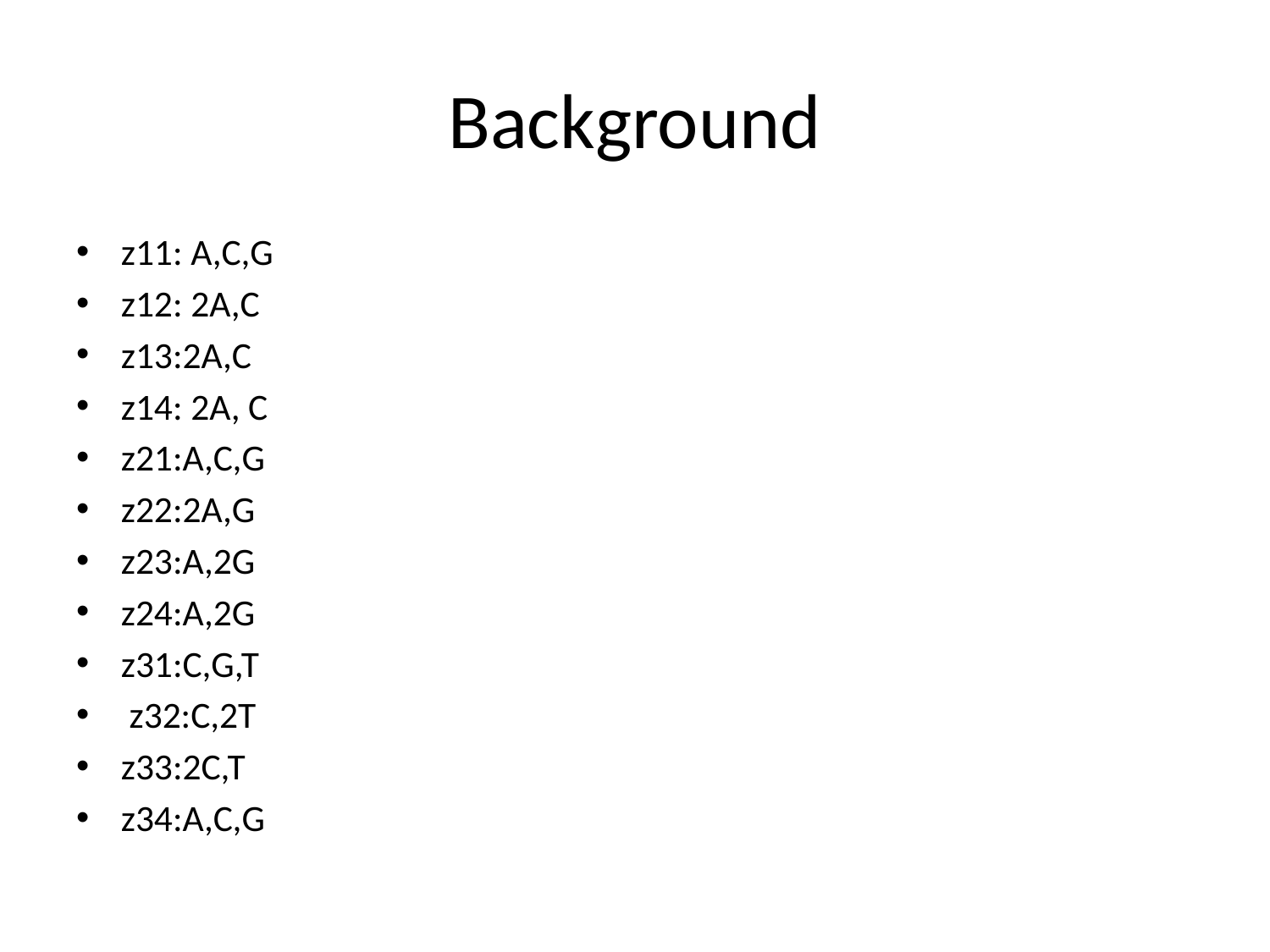

# Background
z11: A,C,G
z12: 2A,C
z13:2A,C
z14: 2A, C
z21:A,C,G
z22:2A,G
z23:A,2G
z24:A,2G
z31:C,G,T
 z32:C,2T
z33:2C,T
z34:A,C,G